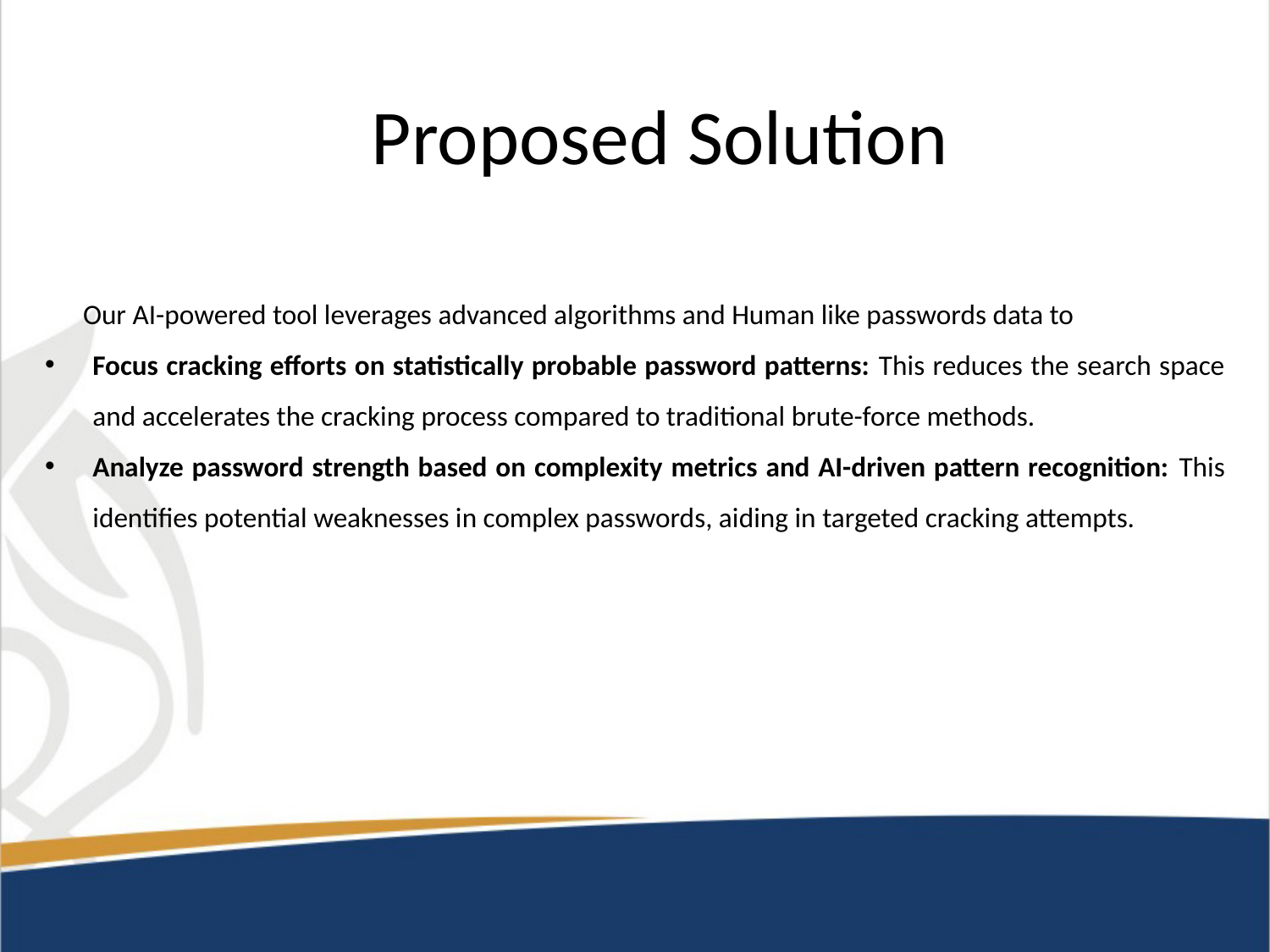

Proposed Solution
      Our AI-powered tool leverages advanced algorithms and Human like passwords data to
Focus cracking efforts on statistically probable password patterns: This reduces the search space and accelerates the cracking process compared to traditional brute-force methods.
Analyze password strength based on complexity metrics and AI-driven pattern recognition: This identifies potential weaknesses in complex passwords, aiding in targeted cracking attempts.